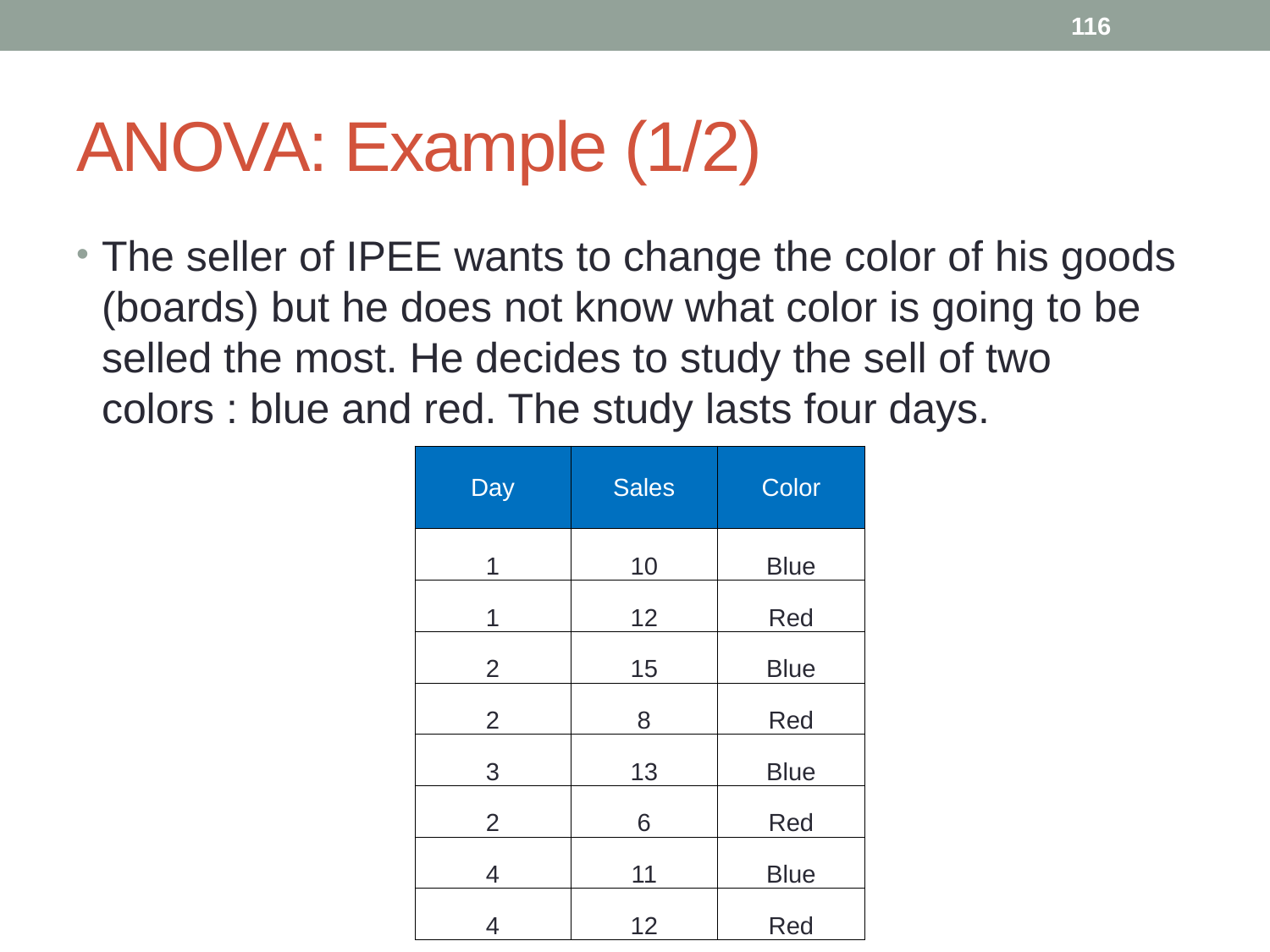

116
# ANOVA: Example (1/2)
The seller of IPEE wants to change the color of his goods (boards) but he does not know what color is going to be selled the most. He decides to study the sell of two colors : blue and red. The study lasts four days.

| Day | Sales | Color |
| --- | --- | --- |
| 1 | 10 | Blue |
| 1 | 12 | Red |
| 2 | 15 | Blue |
| 2 | 8 | Red |
| 3 | 13 | Blue |
| 2 | 6 | Red |
| 4 | 11 | Blue |
| 4 | 12 | Red |